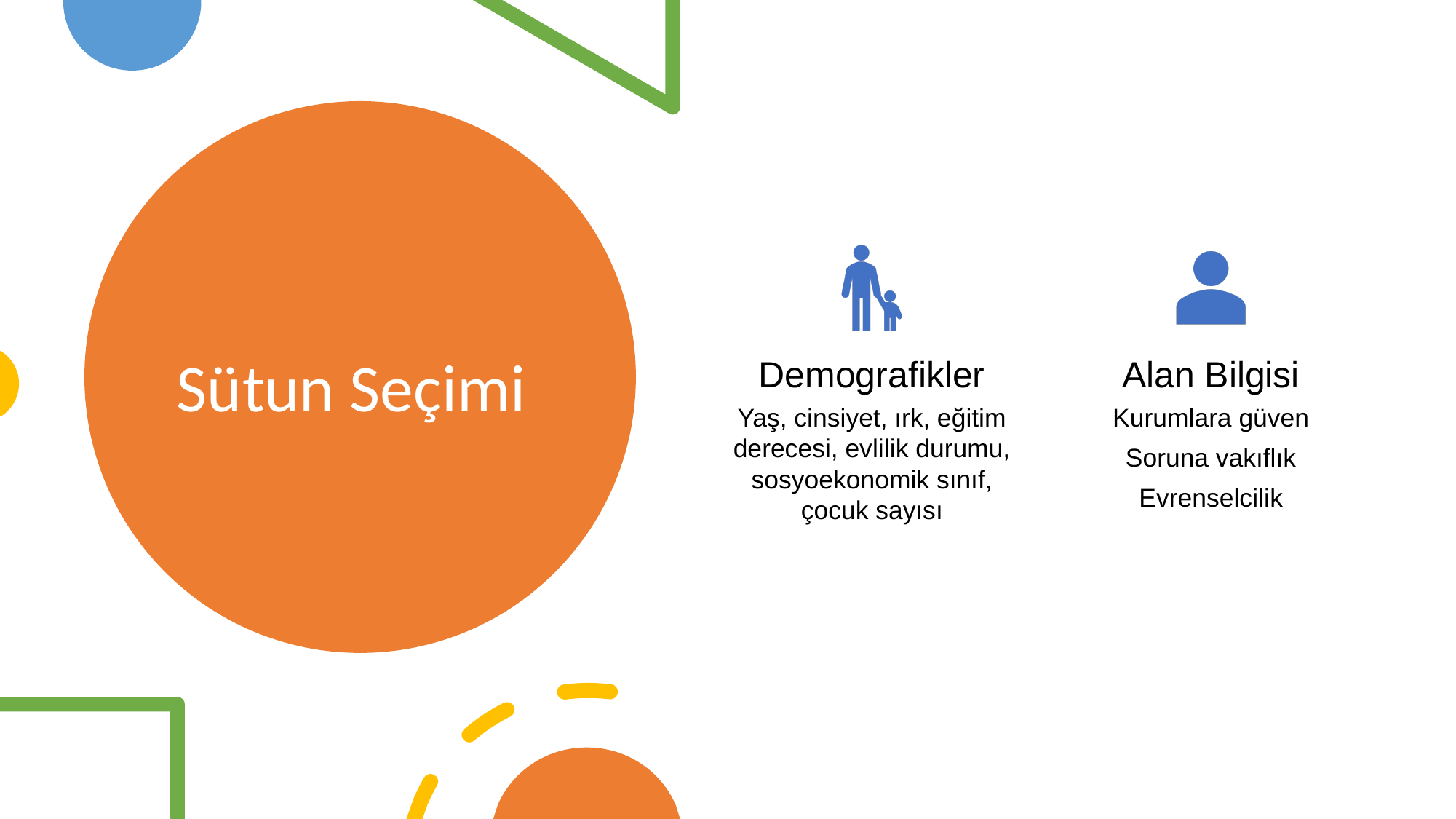

Demografikler
Yaş, cinsiyet, ırk, eğitim derecesi, evlilik durumu, sosyoekonomik sınıf, çocuk sayısı
Alan Bilgisi
Kurumlara güven
Soruna vakıflık
Evrenselcilik

# Sütun Seçimi